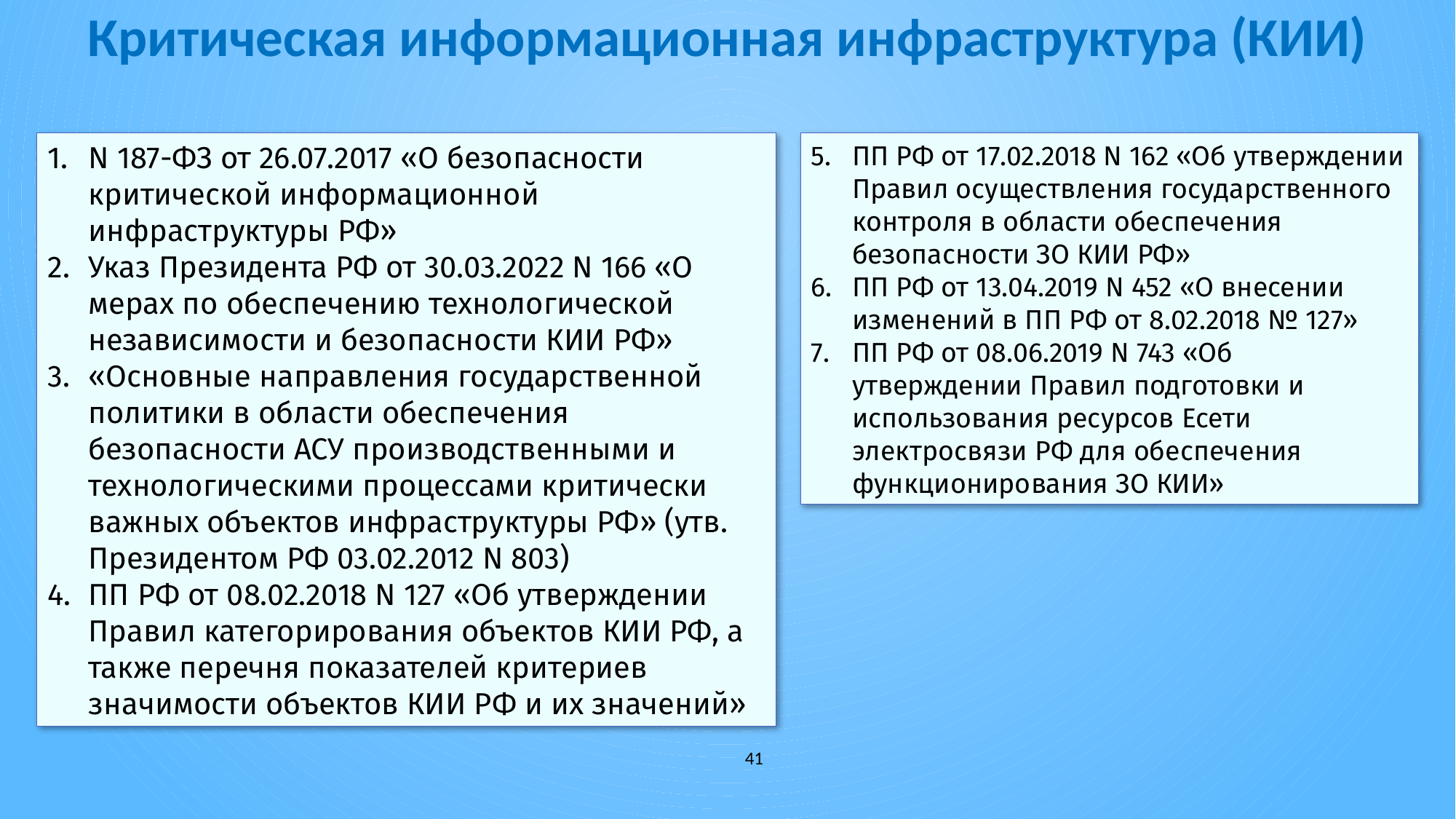

# Критическая информационная инфраструктура (КИИ)
N 187-ФЗ от 26.07.2017 «О безопасности критической информационной инфраструктуры РФ»
Указ Президента РФ от 30.03.2022 N 166 «О мерах по обеспечению технологической независимости и безопасности КИИ РФ»
«Основные направления государственной политики в области обеспечения безопасности АСУ производственными и технологическими процессами критически важных объектов инфраструктуры РФ» (утв. Президентом РФ 03.02.2012 N 803)
ПП РФ от 08.02.2018 N 127 «Об утверждении Правил категорирования объектов КИИ РФ, а также перечня показателей критериев значимости объектов КИИ РФ и их значений»
ПП РФ от 17.02.2018 N 162 «Об утверждении Правил осуществления государственного контроля в области обеспечения безопасности ЗО КИИ РФ»
ПП РФ от 13.04.2019 N 452 «О внесении изменений в ПП РФ от 8.02.2018 № 127»
ПП РФ от 08.06.2019 N 743 «Об утверждении Правил подготовки и использования ресурсов Есети электросвязи РФ для обеспечения функционирования ЗО КИИ»
41